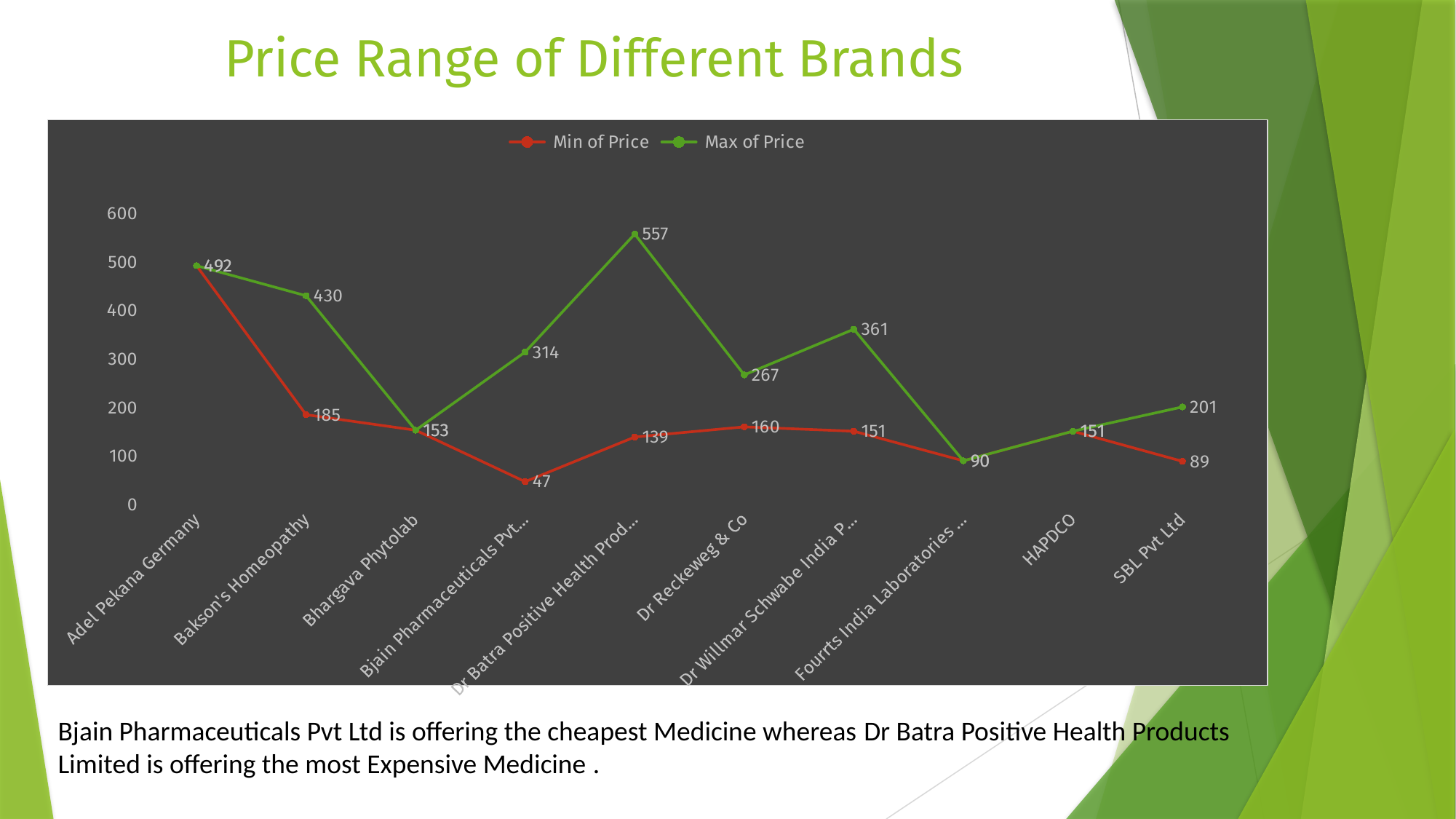

# Price Range of Different Brands

### Chart

| Category |  Min of Price |  Max of Price |
|---|---|---|
| Adel Pekana Germany | 492.0 | 492.0 |
| Bakson's Homeopathy | 185.0 | 430.0 |
| Bhargava Phytolab | 153.0 | 153.0 |
| Bjain Pharmaceuticals Pvt Ltd | 47.0 | 314.0 |
| Dr Batra Positive Health Products Limited | 139.0 | 557.0 |
| Dr Reckeweg & Co | 160.0 | 267.0 |
| Dr Willmar Schwabe India Pvt Ltd | 151.0 | 361.0 |
| Fourrts India Laboratories Pvt Ltd | 90.0 | 90.0 |
| HAPDCO | 151.0 | 151.0 |
| SBL Pvt Ltd | 89.0 | 201.0 |
Bjain Pharmaceuticals Pvt Ltd is offering the cheapest Medicine whereas Dr Batra Positive Health Products Limited is offering the most Expensive Medicine .